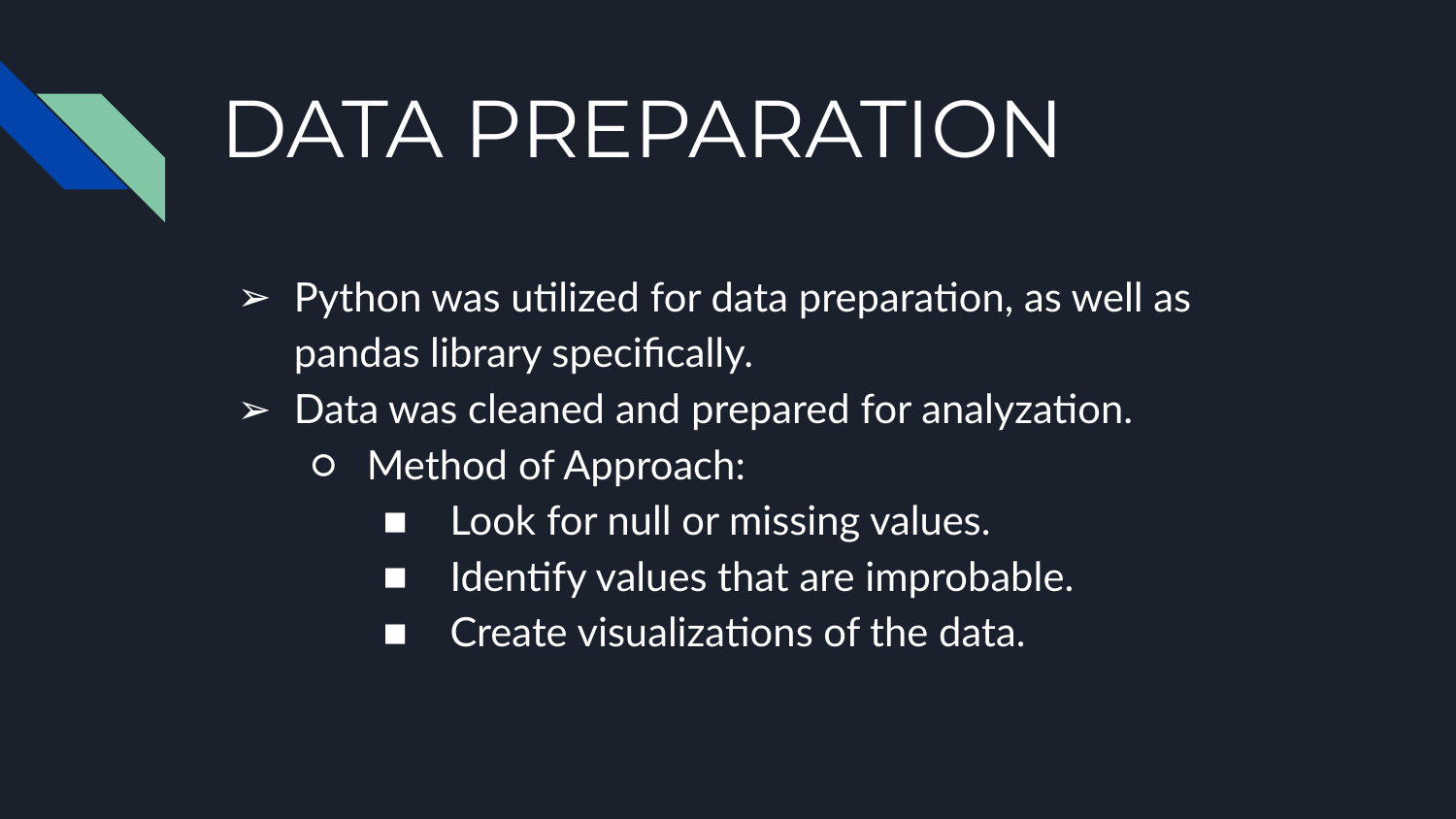

# DATA PREPARATION
Python was utilized for data preparation, as well as pandas library specifically.
Data was cleaned and prepared for analyzation.
Method of Approach:
 Look for null or missing values.
 Identify values that are improbable.
 Create visualizations of the data.